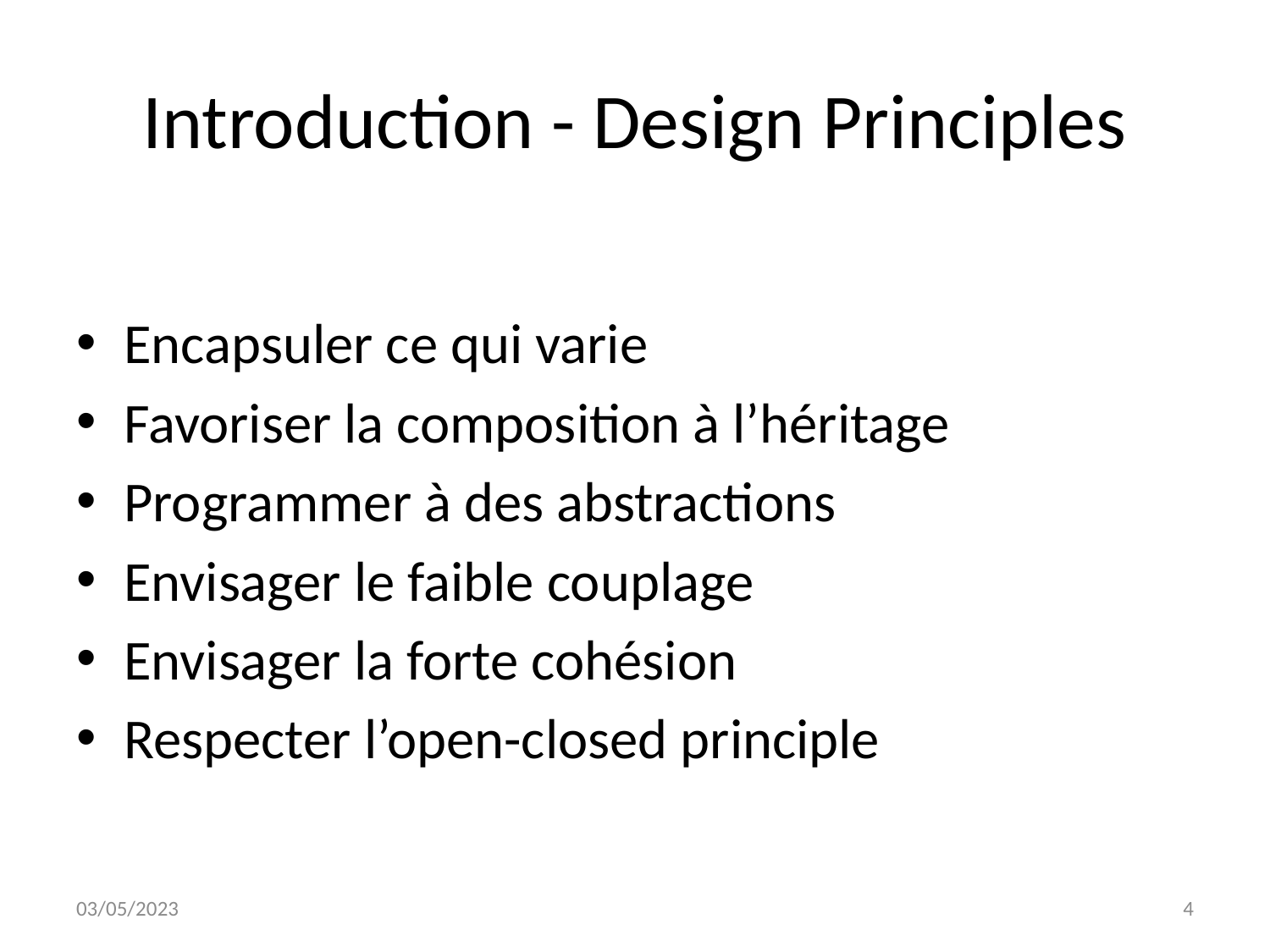

# Introduction - Design Principles

Encapsuler ce qui varie
Favoriser la composition à l’héritage
Programmer à des abstractions
Envisager le faible couplage
Envisager la forte cohésion
Respecter l’open-closed principle

03/05/2023
4